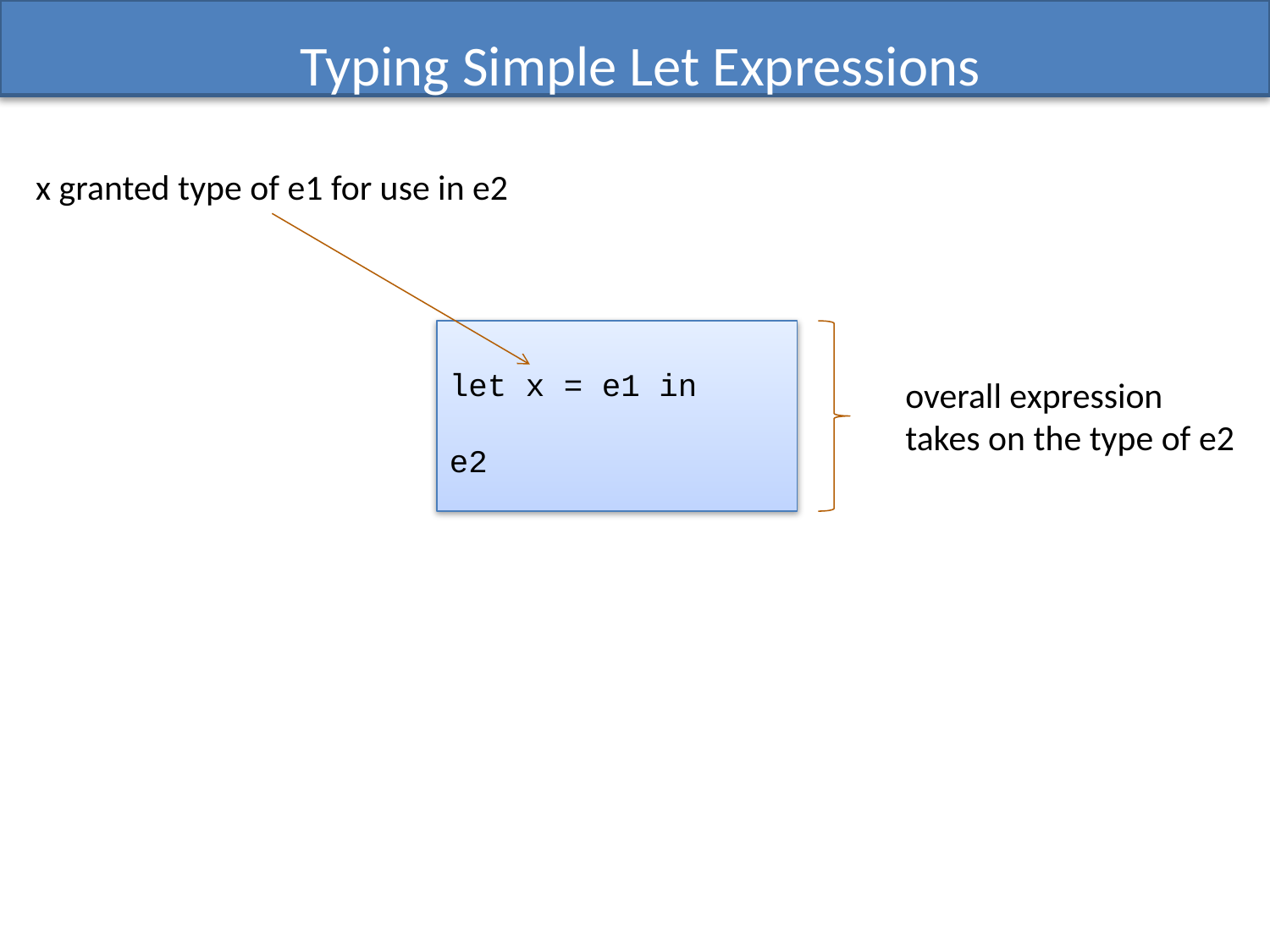

# Typing Simple Let Expressions

x granted type of e1 for use in e2

let x = e1 in

e2

overall expression
takes on the type of e2